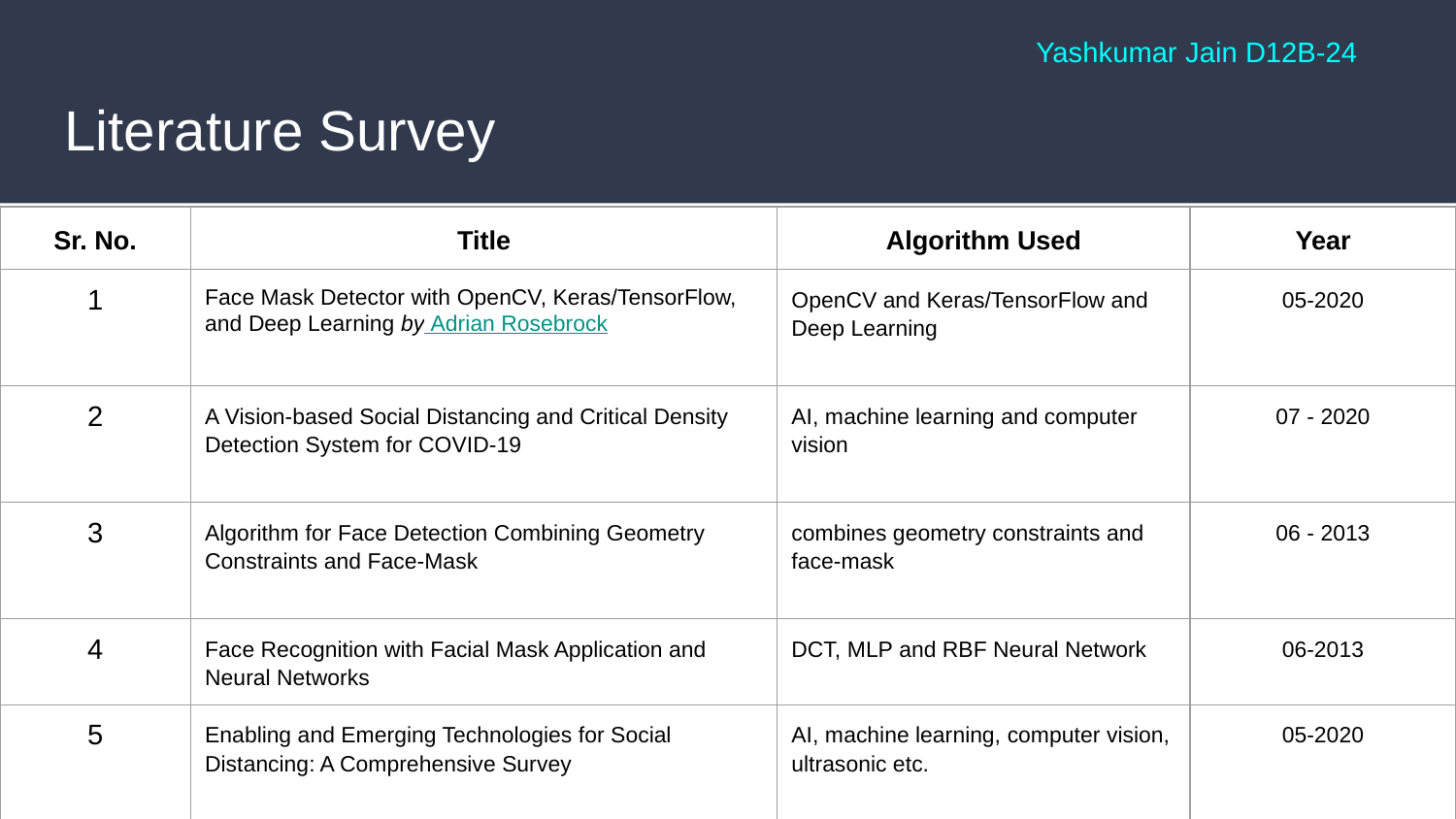

Yashkumar Jain D12B-24
# Literature Survey

| Sr. No. | Title | Algorithm Used | Year |
| --- | --- | --- | --- |
| 1 | Face Mask Detector with OpenCV, Keras/TensorFlow, and Deep Learning by Adrian Rosebrock | OpenCV and Keras/TensorFlow and Deep Learning | 05-2020 |
| 2 | A Vision-based Social Distancing and Critical Density Detection System for COVID-19 | AI, machine learning and computer vision | 07 - 2020 |
| 3 | Algorithm for Face Detection Combining Geometry Constraints and Face-Mask | combines geometry constraints and face-mask | 06 - 2013 |
| 4 | Face Recognition with Facial Mask Application and Neural Networks | DCT, MLP and RBF Neural Network | 06-2013 |
| 5 | Enabling and Emerging Technologies for Social Distancing: A Comprehensive Survey | AI, machine learning, computer vision, ultrasonic etc. | 05-2020 |